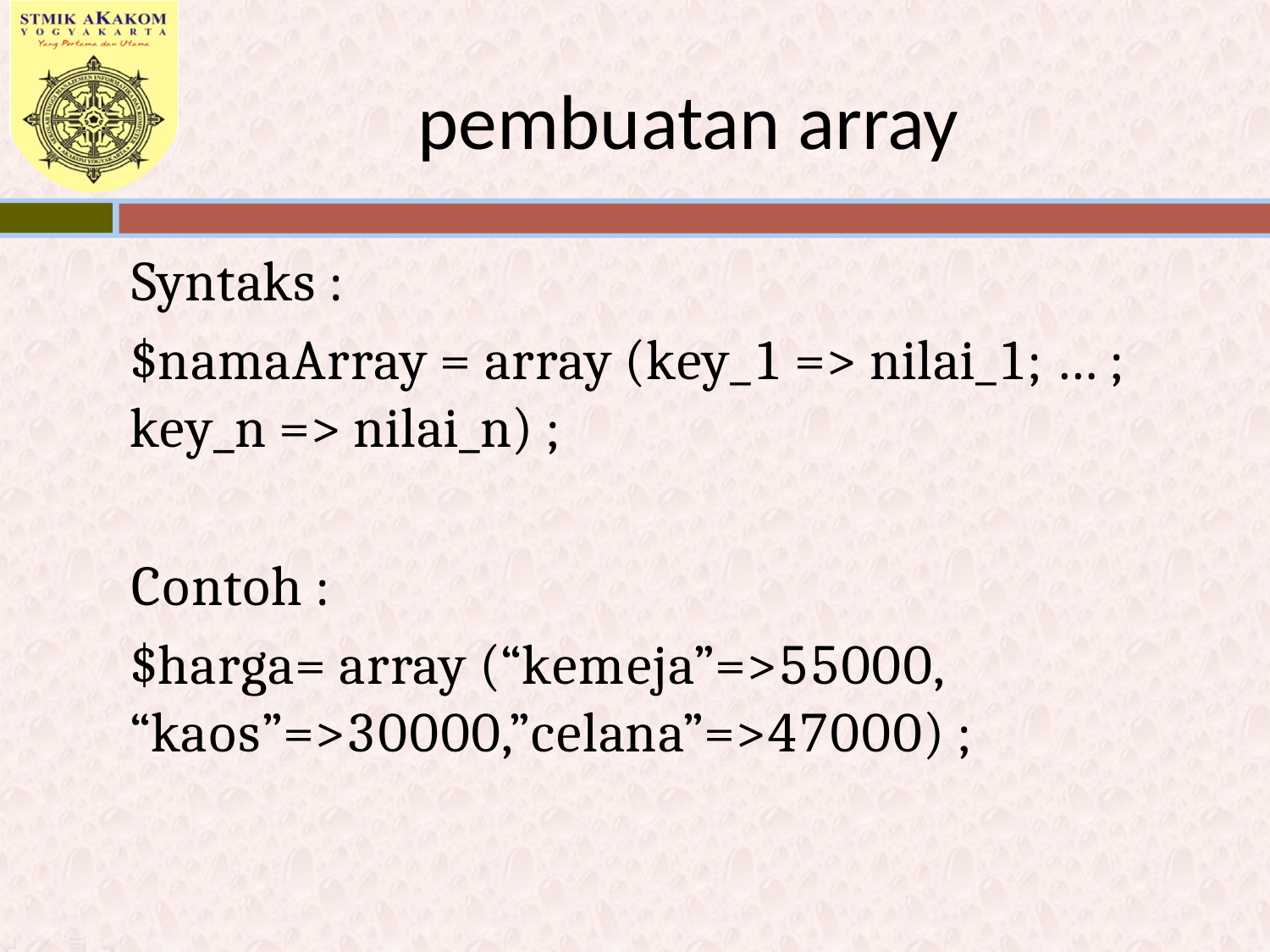

# pembuatan array
Syntaks :
$namaArray = array (key_1 => nilai_1; … ; key_n => nilai_n) ;

Contoh :
$harga= array (“kemeja”=>55000, “kaos”=>30000,”celana”=>47000) ;